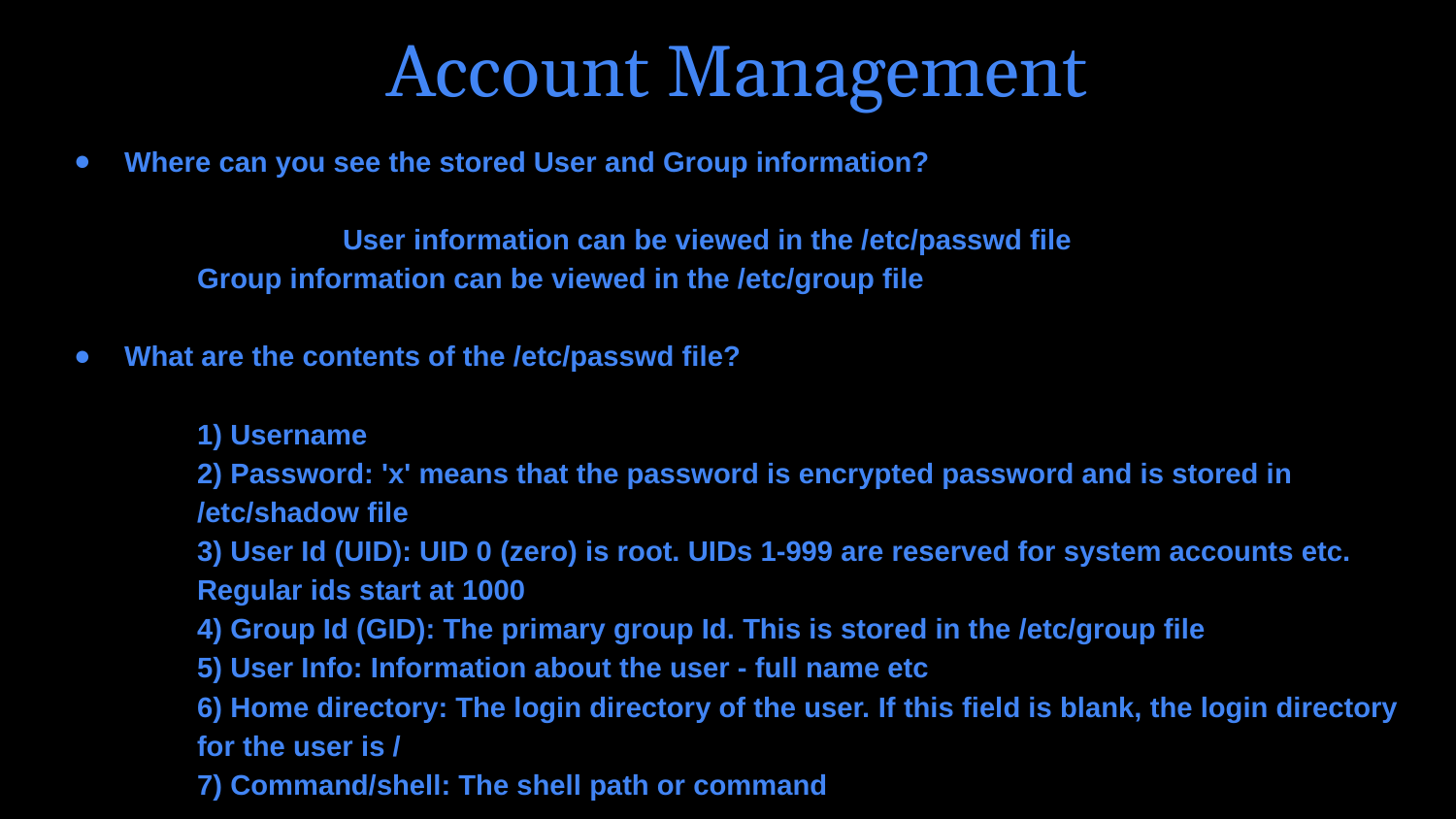

# Account Management
Where can you see the stored User and Group information?

   		User information can be viewed in the /etc/passwd file
   	Group information can be viewed in the /etc/group file

What are the contents of the /etc/passwd file?

1) Username
2) Password: 'x' means that the password is encrypted password and is stored in /etc/shadow file
3) User Id (UID): UID 0 (zero) is root. UIDs 1-999 are reserved for system accounts etc. Regular ids start at 1000
4) Group Id (GID): The primary group Id. This is stored in the /etc/group file
5) User Info: Information about the user - full name etc
6) Home directory: The login directory of the user. If this field is blank, the login directory
for the user is /
7) Command/shell: The shell path or command